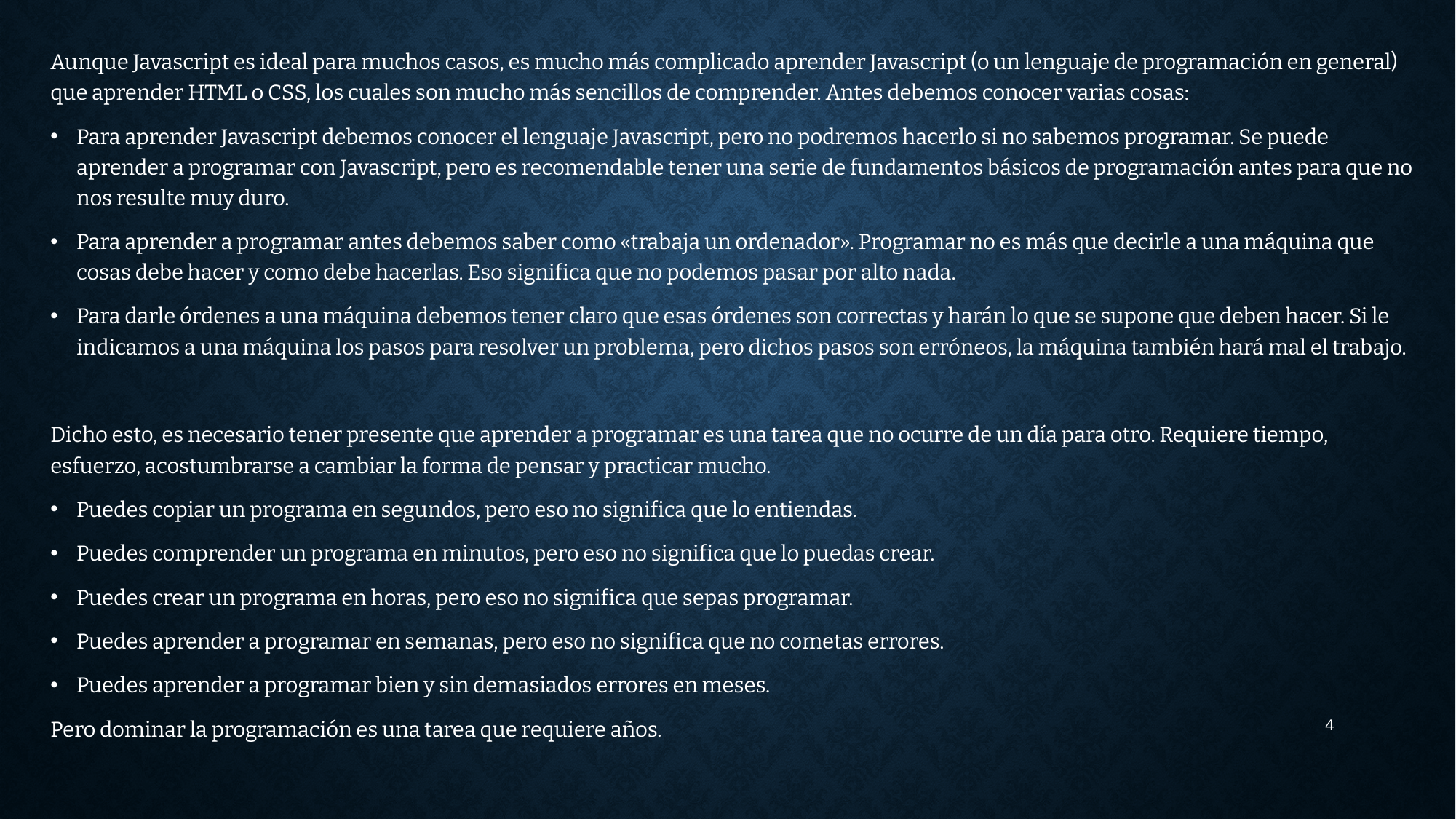

Aunque Javascript es ideal para muchos casos, es mucho más complicado aprender Javascript (o un lenguaje de programación en general) que aprender HTML o CSS, los cuales son mucho más sencillos de comprender. Antes debemos conocer varias cosas:
Para aprender Javascript debemos conocer el lenguaje Javascript, pero no podremos hacerlo si no sabemos programar. Se puede aprender a programar con Javascript, pero es recomendable tener una serie de fundamentos básicos de programación antes para que no nos resulte muy duro.
Para aprender a programar antes debemos saber como «trabaja un ordenador». Programar no es más que decirle a una máquina que cosas debe hacer y como debe hacerlas. Eso significa que no podemos pasar por alto nada.
Para darle órdenes a una máquina debemos tener claro que esas órdenes son correctas y harán lo que se supone que deben hacer. Si le indicamos a una máquina los pasos para resolver un problema, pero dichos pasos son erróneos, la máquina también hará mal el trabajo.

Dicho esto, es necesario tener presente que aprender a programar es una tarea que no ocurre de un día para otro. Requiere tiempo, esfuerzo, acostumbrarse a cambiar la forma de pensar y practicar mucho.
Puedes copiar un programa en segundos, pero eso no significa que lo entiendas.
Puedes comprender un programa en minutos, pero eso no significa que lo puedas crear.
Puedes crear un programa en horas, pero eso no significa que sepas programar.
Puedes aprender a programar en semanas, pero eso no significa que no cometas errores.
Puedes aprender a programar bien y sin demasiados errores en meses.
Pero dominar la programación es una tarea que requiere años.
4